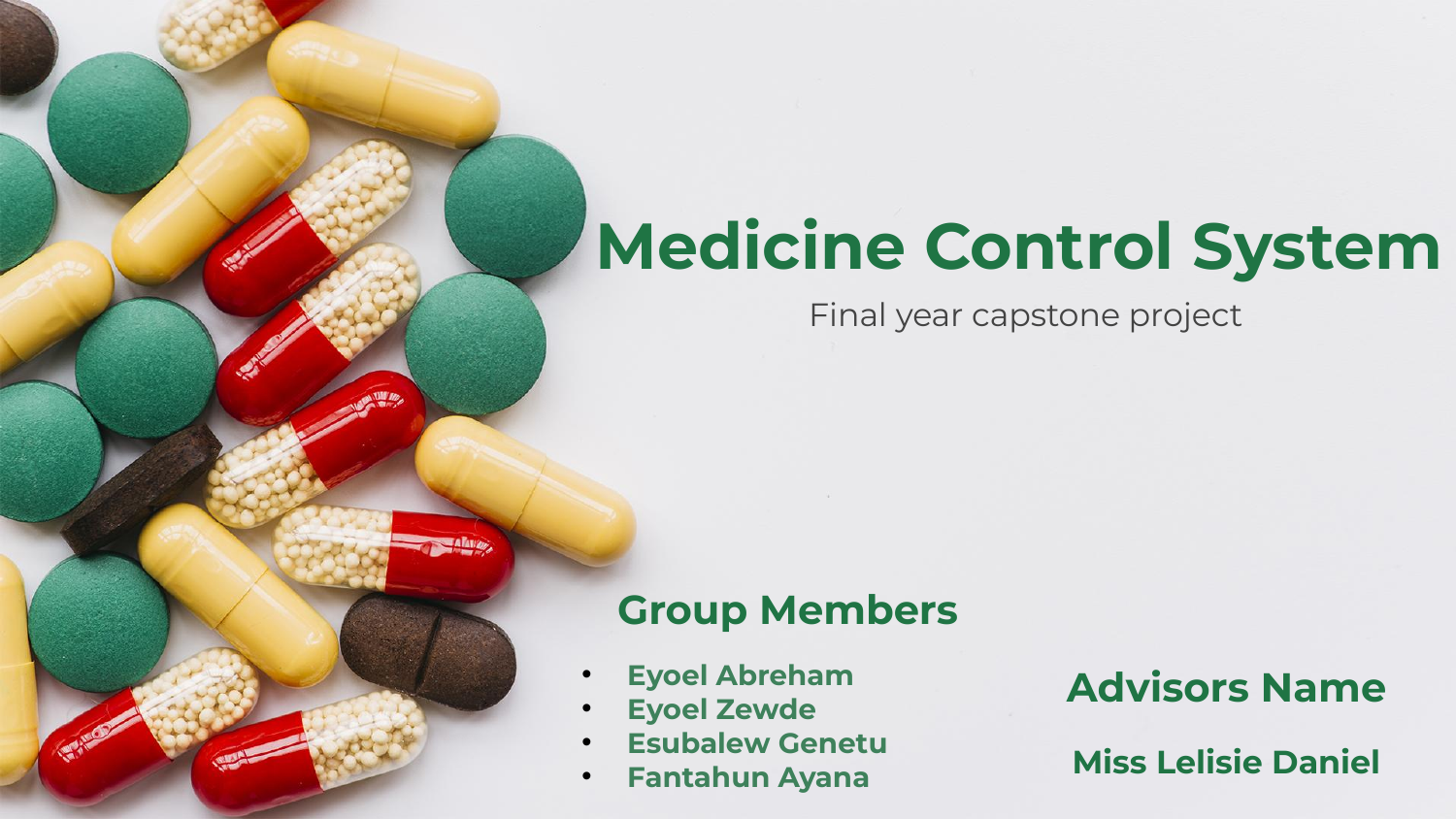

# Medicine Control System
Final year capstone project
Advisors Name
Miss Lelisie Daniel
Group Members
Eyoel Abreham
Eyoel Zewde
Esubalew Genetu
Fantahun Ayana